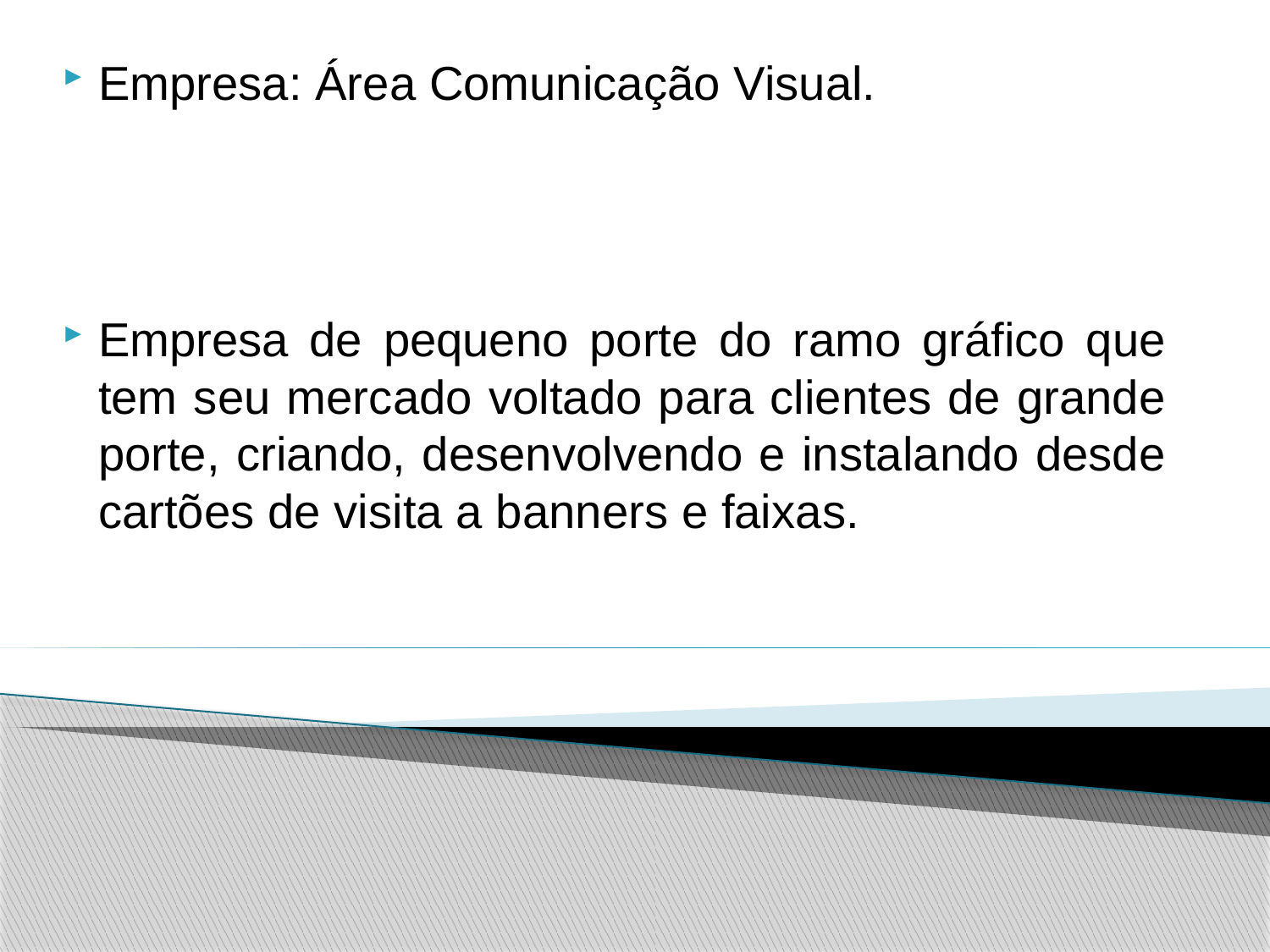

Empresa: Área Comunicação Visual.

Empresa de pequeno porte do ramo gráfico que tem seu mercado voltado para clientes de grande porte, criando, desenvolvendo e instalando desde cartões de visita a banners e faixas.